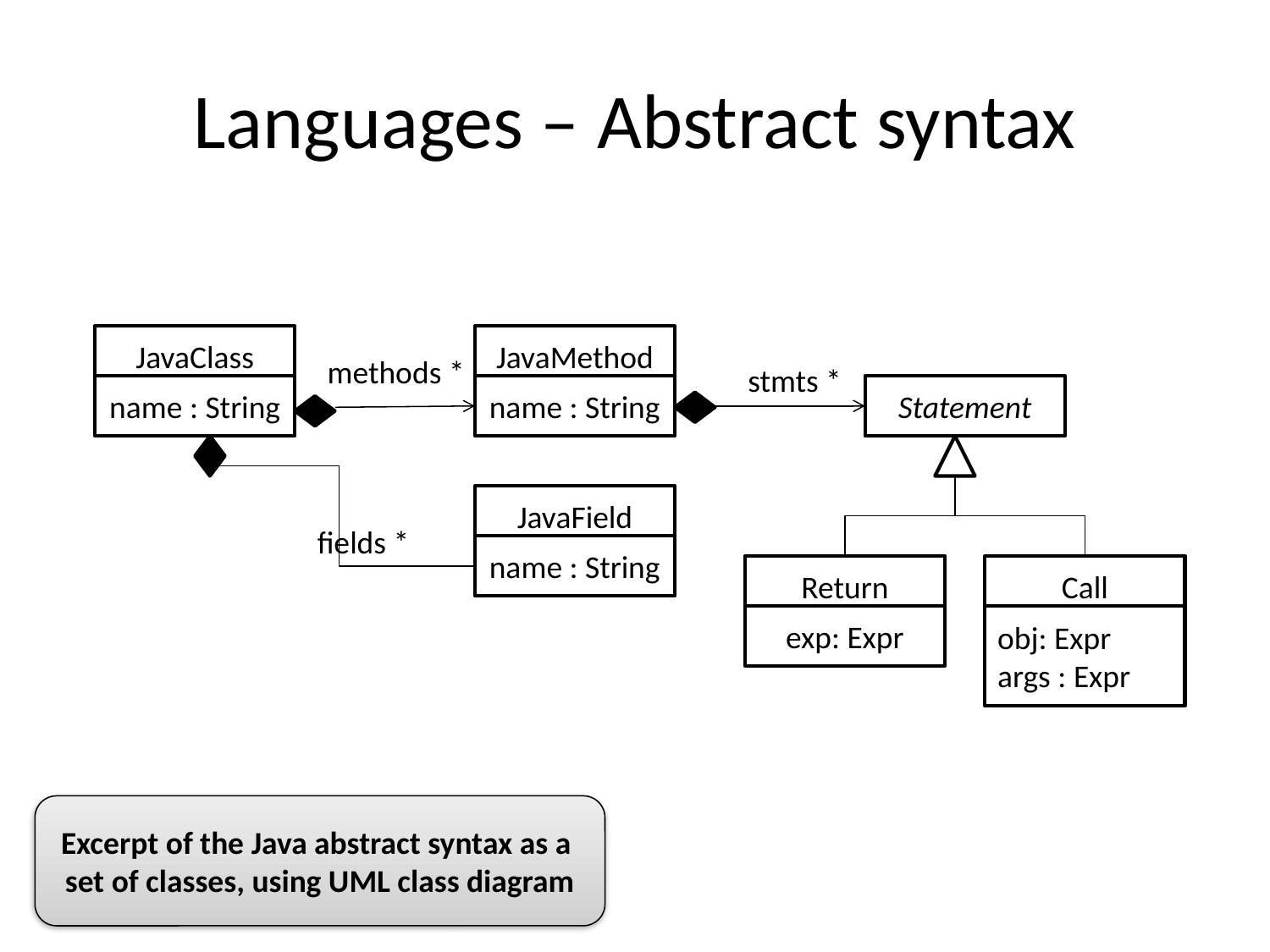

# Languages – Abstract syntax
JavaClass
JavaMethod
methods *
stmts *
name : String
name : String
Statement

JavaField
fields *
name : String
Return
Call
exp: Expr
obj: Expr
args : Expr
Excerpt of the Java abstract syntax as a
set of classes, using UML class diagram